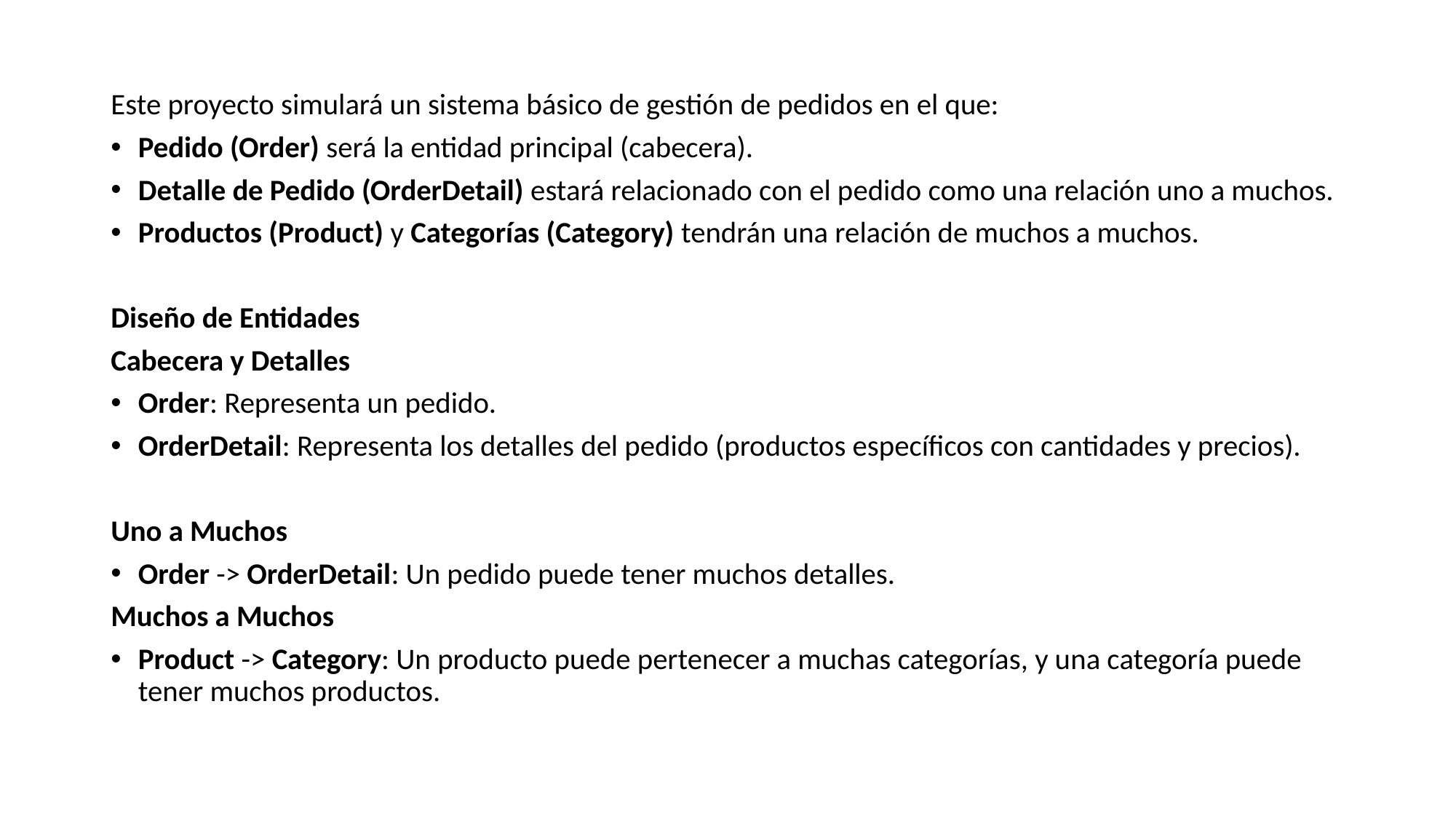

Este proyecto simulará un sistema básico de gestión de pedidos en el que:
Pedido (Order) será la entidad principal (cabecera).
Detalle de Pedido (OrderDetail) estará relacionado con el pedido como una relación uno a muchos.
Productos (Product) y Categorías (Category) tendrán una relación de muchos a muchos.

Diseño de Entidades
Cabecera y Detalles
Order: Representa un pedido.
OrderDetail: Representa los detalles del pedido (productos específicos con cantidades y precios).

Uno a Muchos
Order -> OrderDetail: Un pedido puede tener muchos detalles.
Muchos a Muchos
Product -> Category: Un producto puede pertenecer a muchas categorías, y una categoría puede tener muchos productos.